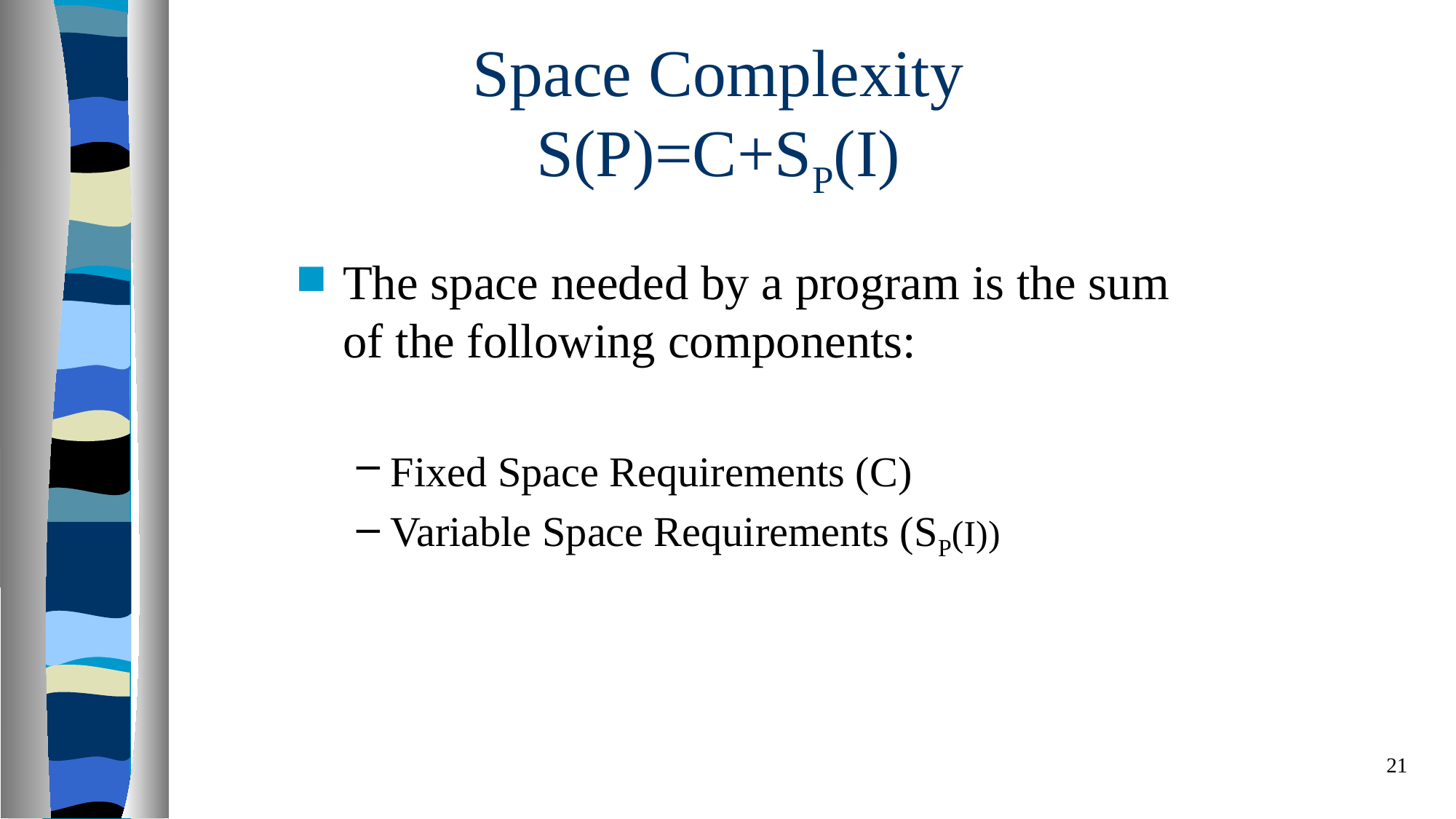

# Space Complexity S(P)=C+SP(I)
The space needed by a program is the sum of the following components:

Fixed Space Requirements (C)
Variable Space Requirements (SP(I))
21